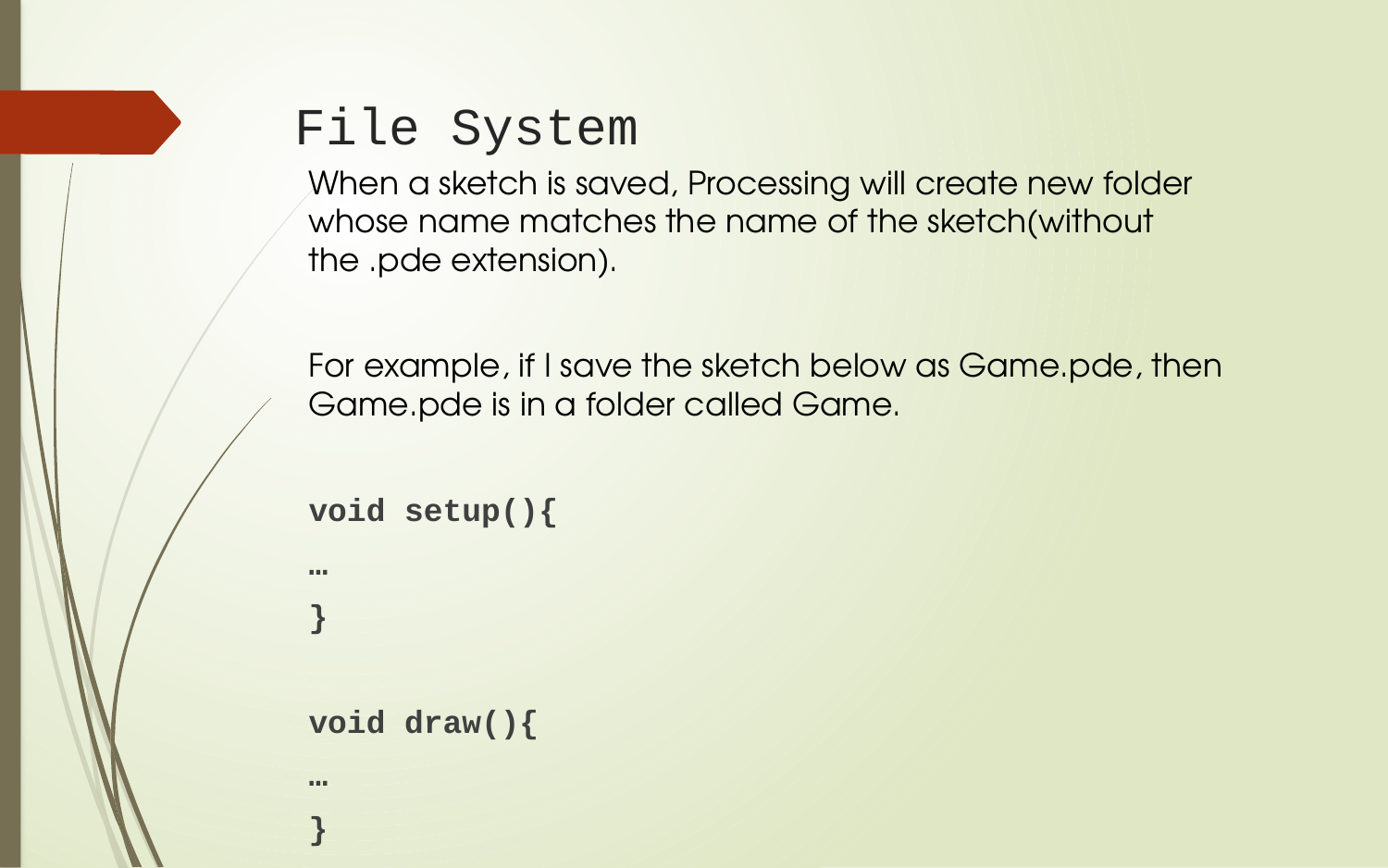

File System
When a sketch is saved, Processing will create new folder whose name matches the name of the sketch(without the .pde extension).

For example, if I save the sketch below as Game.pde, then Game.pde is in a folder called Game.

void setup(){
…
}

void draw(){
…
}